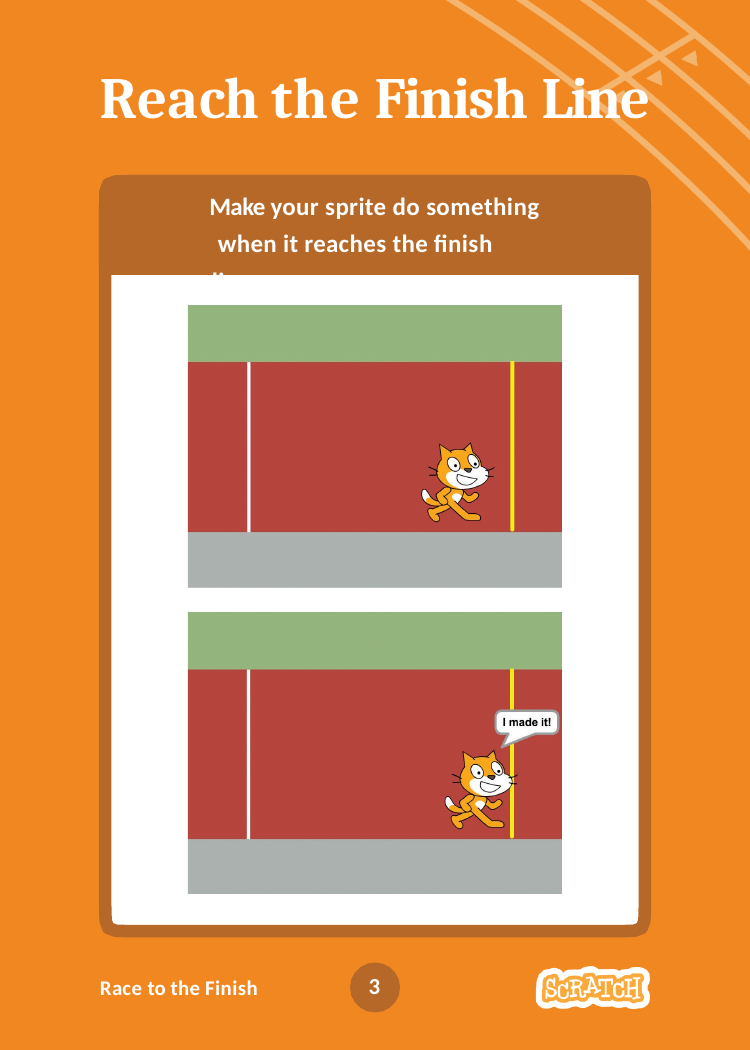

# Reach the Finish Line

Make your sprite do something  when it reaches the finish line.

3
Race to the Finish